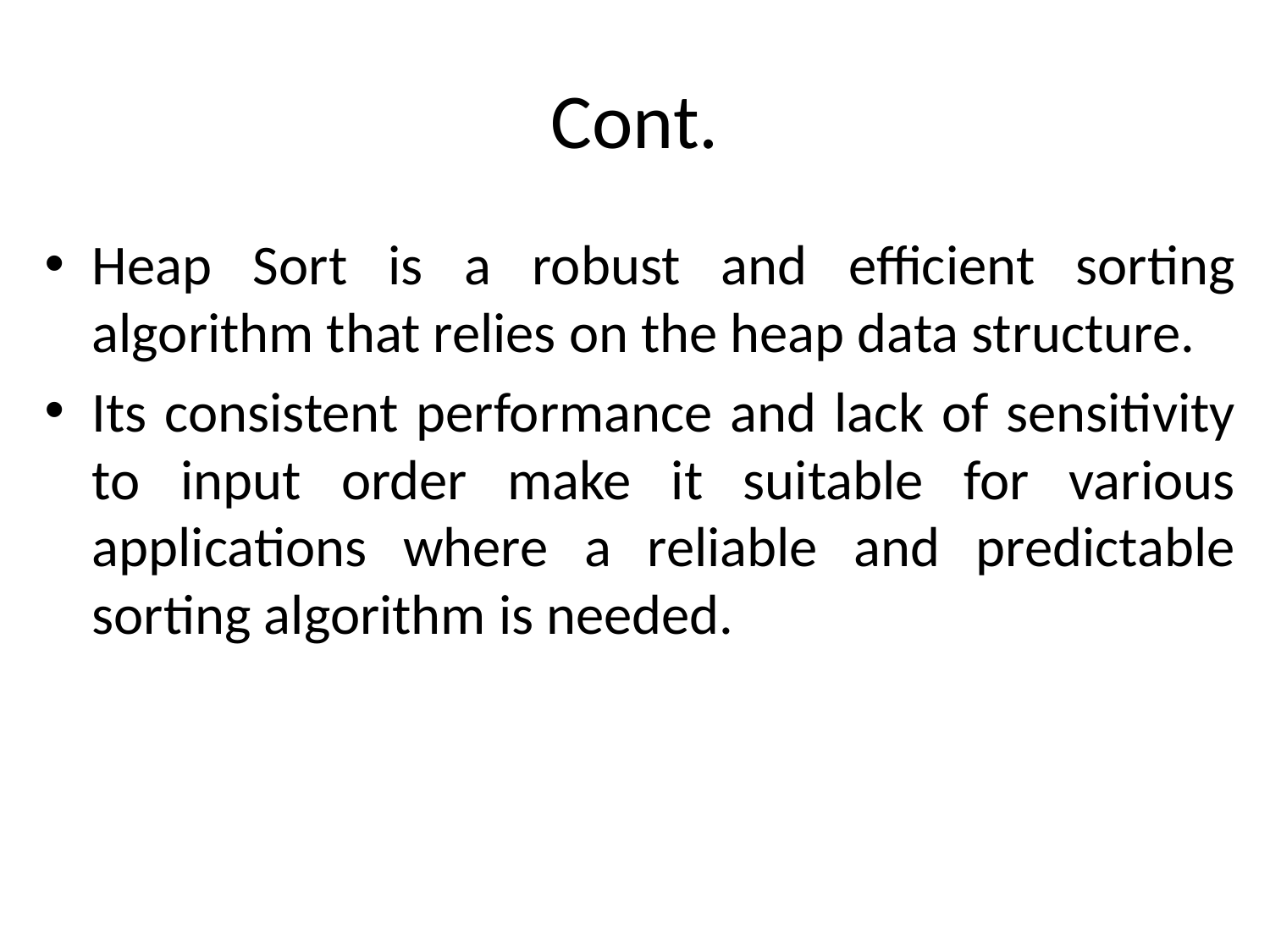

# Cont.
Heap Sort is a robust and efficient sorting algorithm that relies on the heap data structure.
Its consistent performance and lack of sensitivity to input order make it suitable for various applications where a reliable and predictable sorting algorithm is needed.